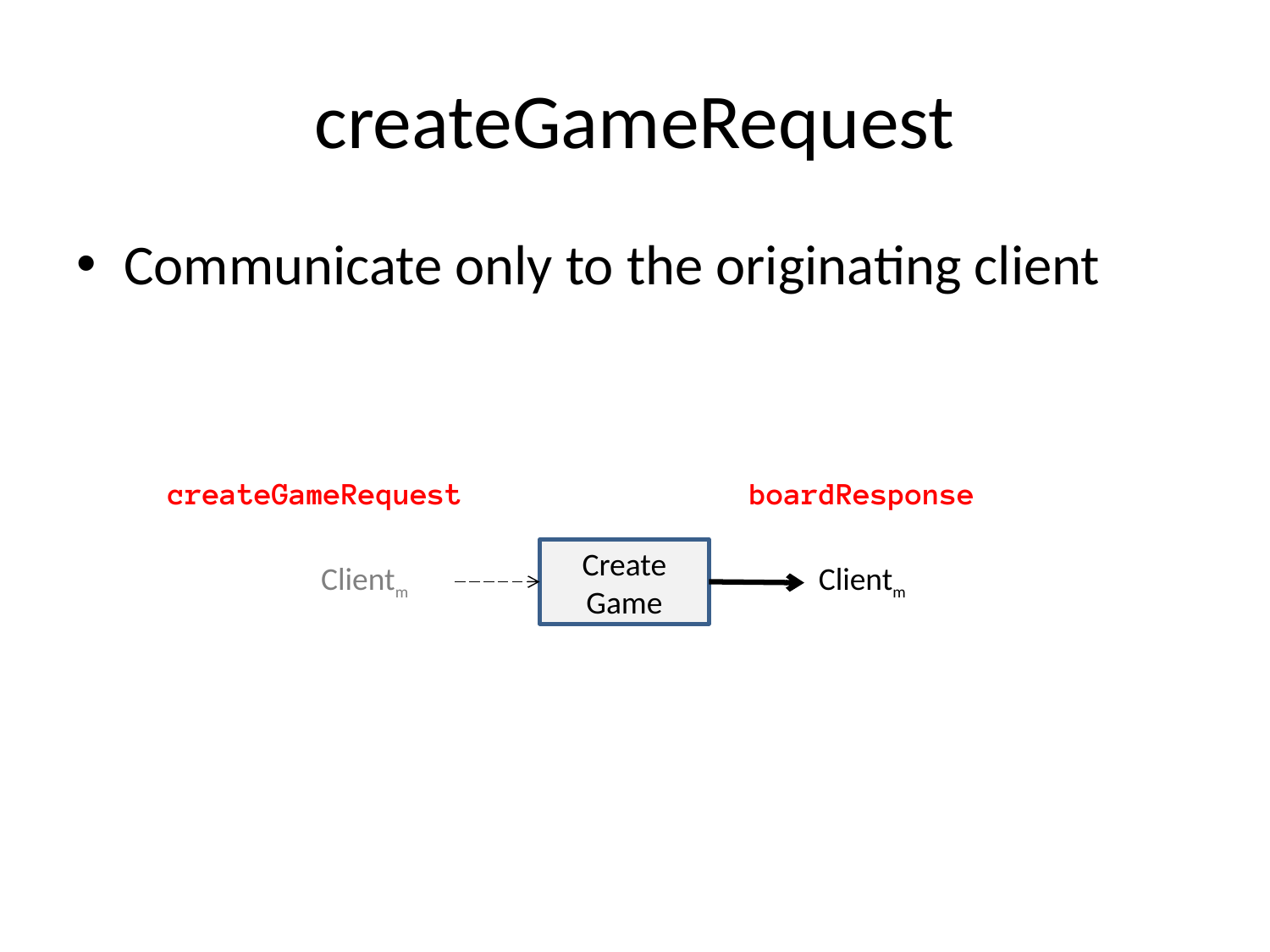

# createGameRequest
Communicate only to the originating client
createGameRequest
boardResponse
Create Game
Clientm
Clientm